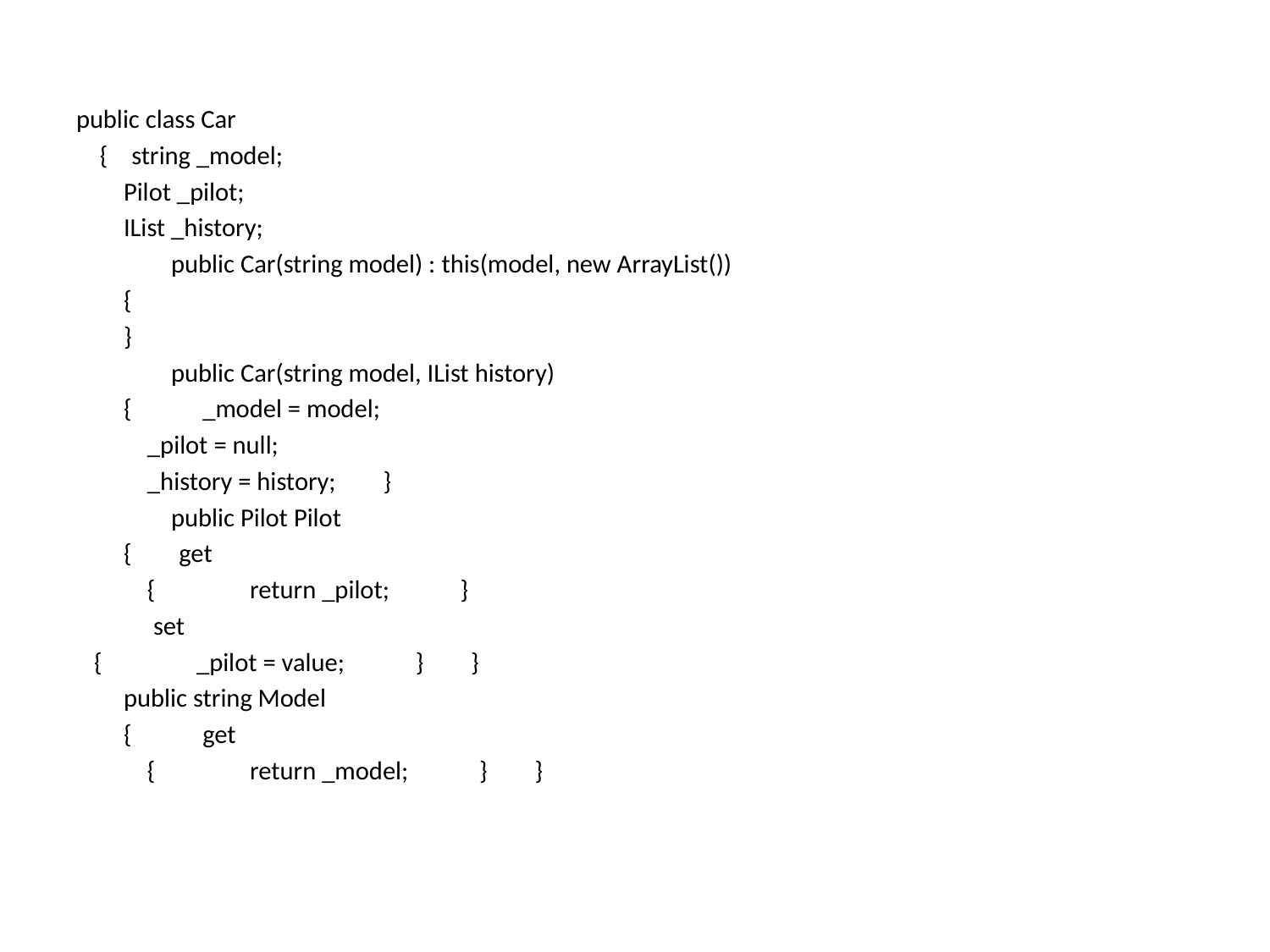

#
public class Car
    {    string _model;
        Pilot _pilot;
        IList _history;
                public Car(string model) : this(model, new ArrayList())
        {
        }
                public Car(string model, IList history)
        {            _model = model;
            _pilot = null;
            _history = history;        }
                public Pilot Pilot
        {        get
            {                return _pilot;            }
             set
   {                _pilot = value;            }        }
        public string Model
        {            get
            {                return _model;            }        }